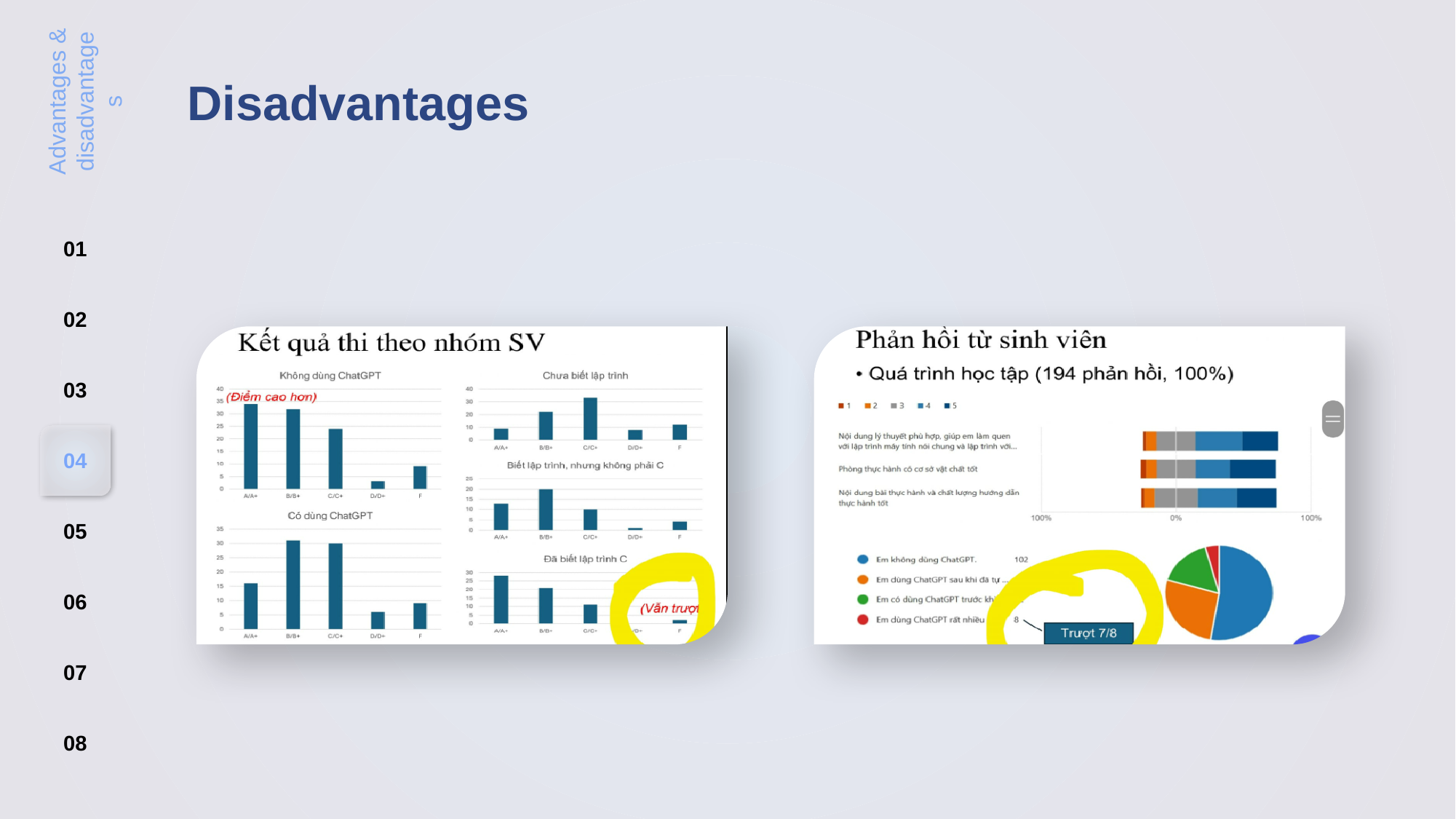

Disadvantages
Advantages & disadvantages
01
02
03
04
05
06
07
08